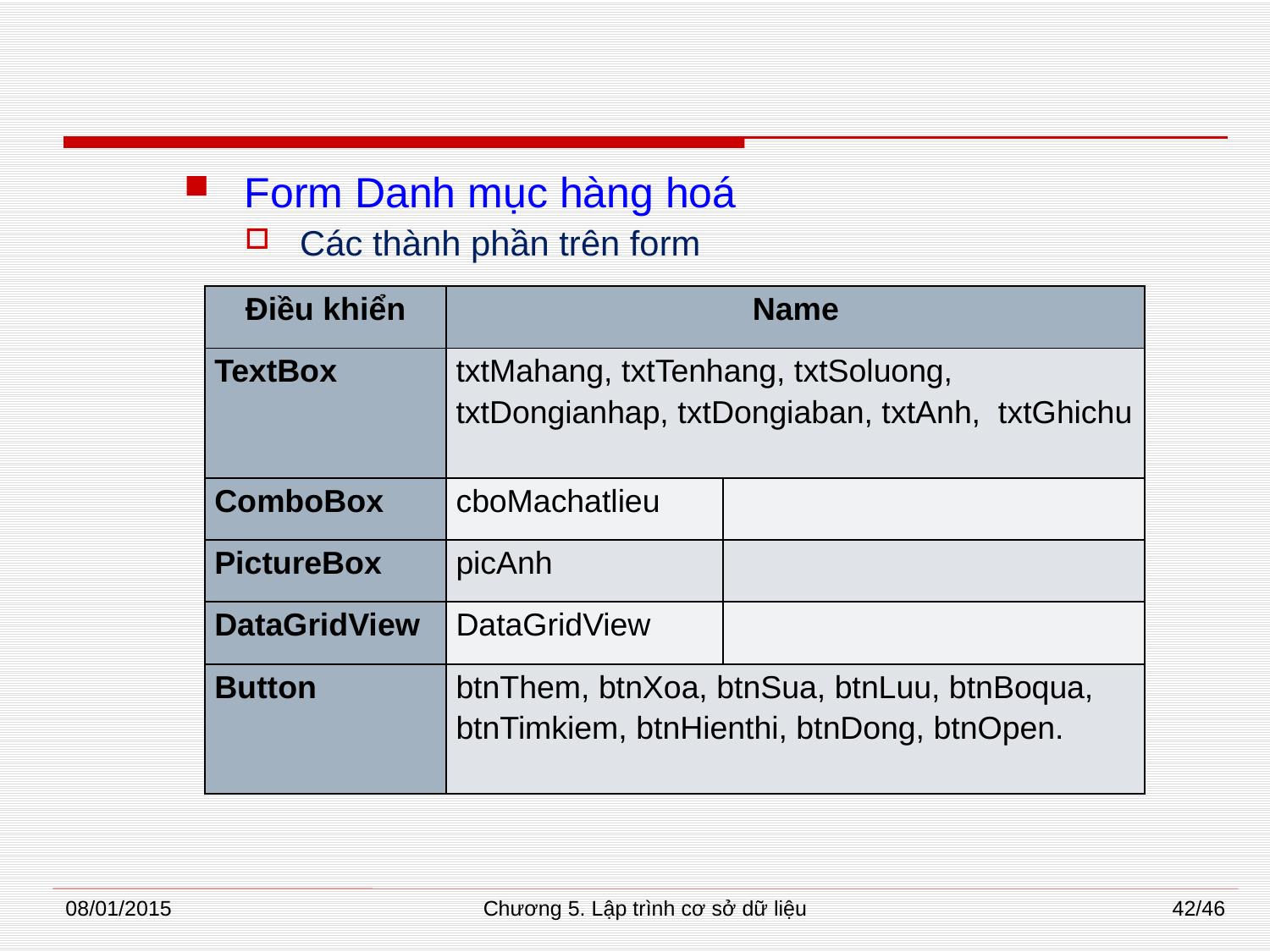

#
Form Danh mục hàng hoá
Các thành phần trên form

| Điều khiển | Name |  |
| --- | --- | --- |
| TextBox | txtMahang, txtTenhang, txtSoluong, txtDongianhap, txtDongiaban, txtAnh, txtGhichu |  |
| ComboBox | cboMachatlieu |  |
| PictureBox | picAnh |  |
| DataGridView | DataGridView |  |
| Button | btnThem, btnXoa, btnSua, btnLuu, btnBoqua, btnTimkiem, btnHienthi, btnDong, btnOpen. |  |
08/01/2015
Chương 5. Lập trình cơ sở dữ liệu
42/46